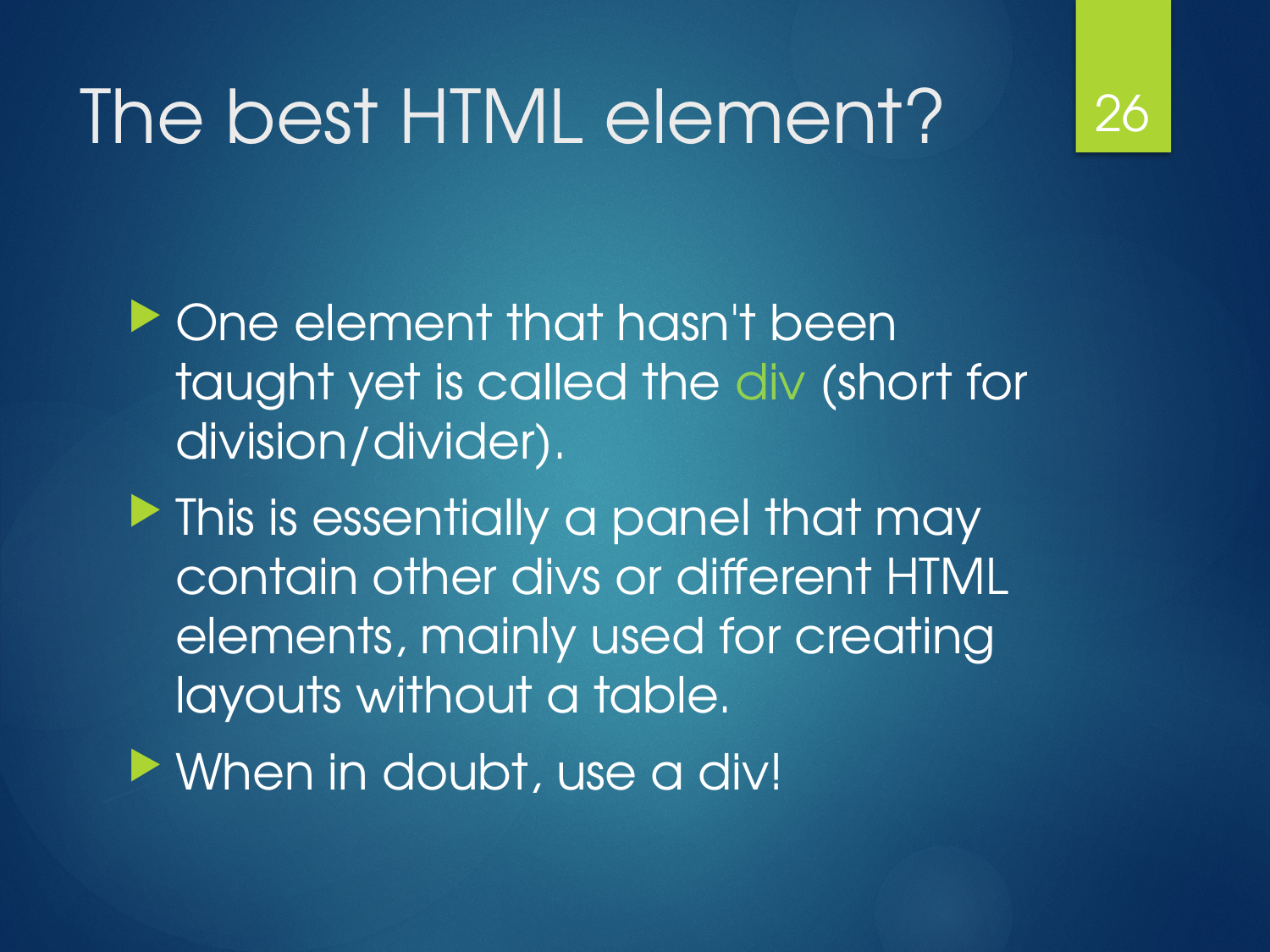

26
# The best HTML element?
One element that hasn't been taught yet is called the div (short for division/divider).
This is essentially a panel that may contain other divs or different HTML elements, mainly used for creating layouts without a table.
When in doubt, use a div!